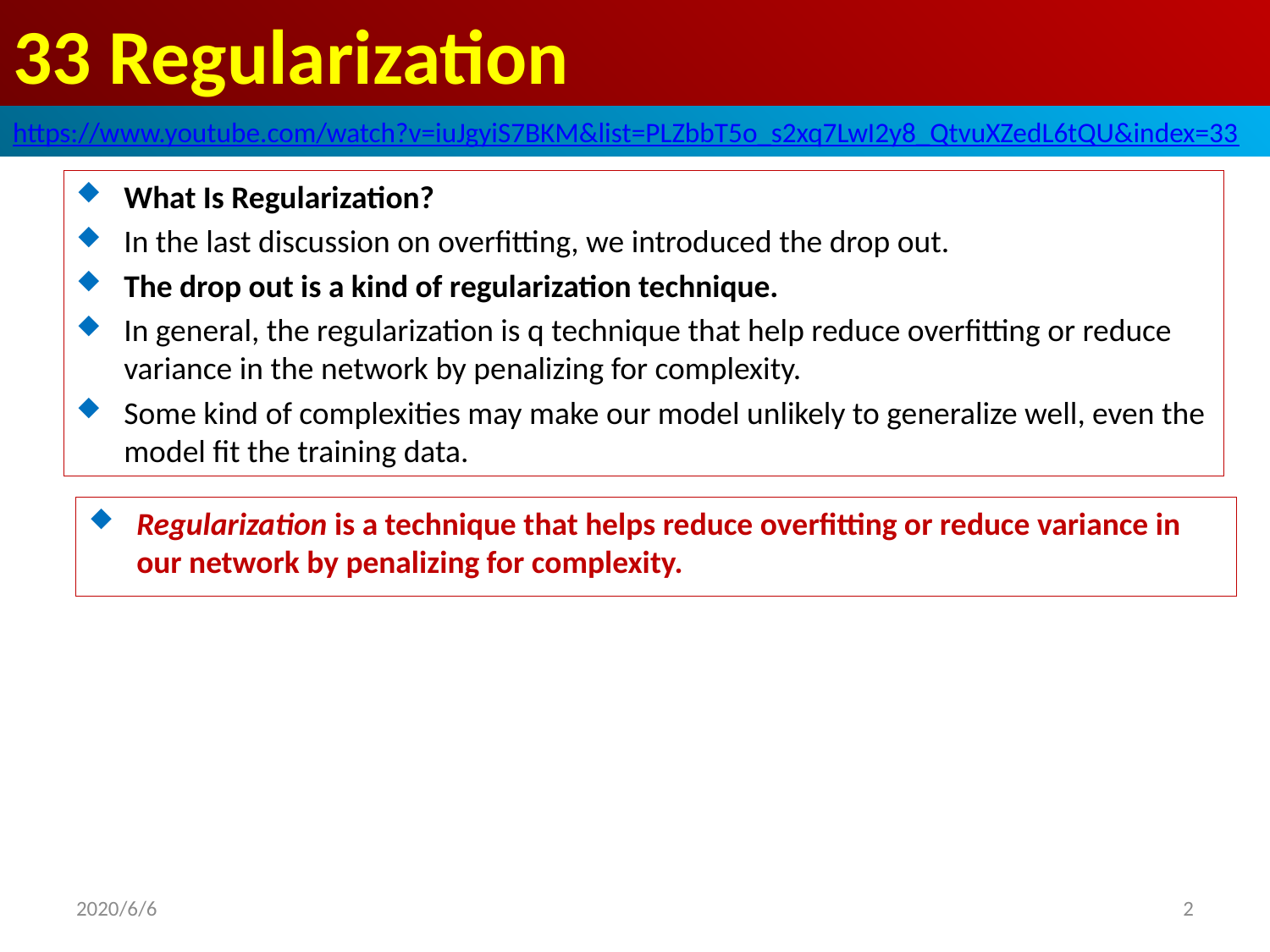

# 33 Regularization
https://www.youtube.com/watch?v=iuJgyiS7BKM&list=PLZbbT5o_s2xq7LwI2y8_QtvuXZedL6tQU&index=33
What Is Regularization?
In the last discussion on overfitting, we introduced the drop out.
The drop out is a kind of regularization technique.
In general, the regularization is q technique that help reduce overfitting or reduce variance in the network by penalizing for complexity.
Some kind of complexities may make our model unlikely to generalize well, even the model fit the training data.

Regularization is a technique that helps reduce overfitting or reduce variance in our network by penalizing for complexity.

2020/6/6
2